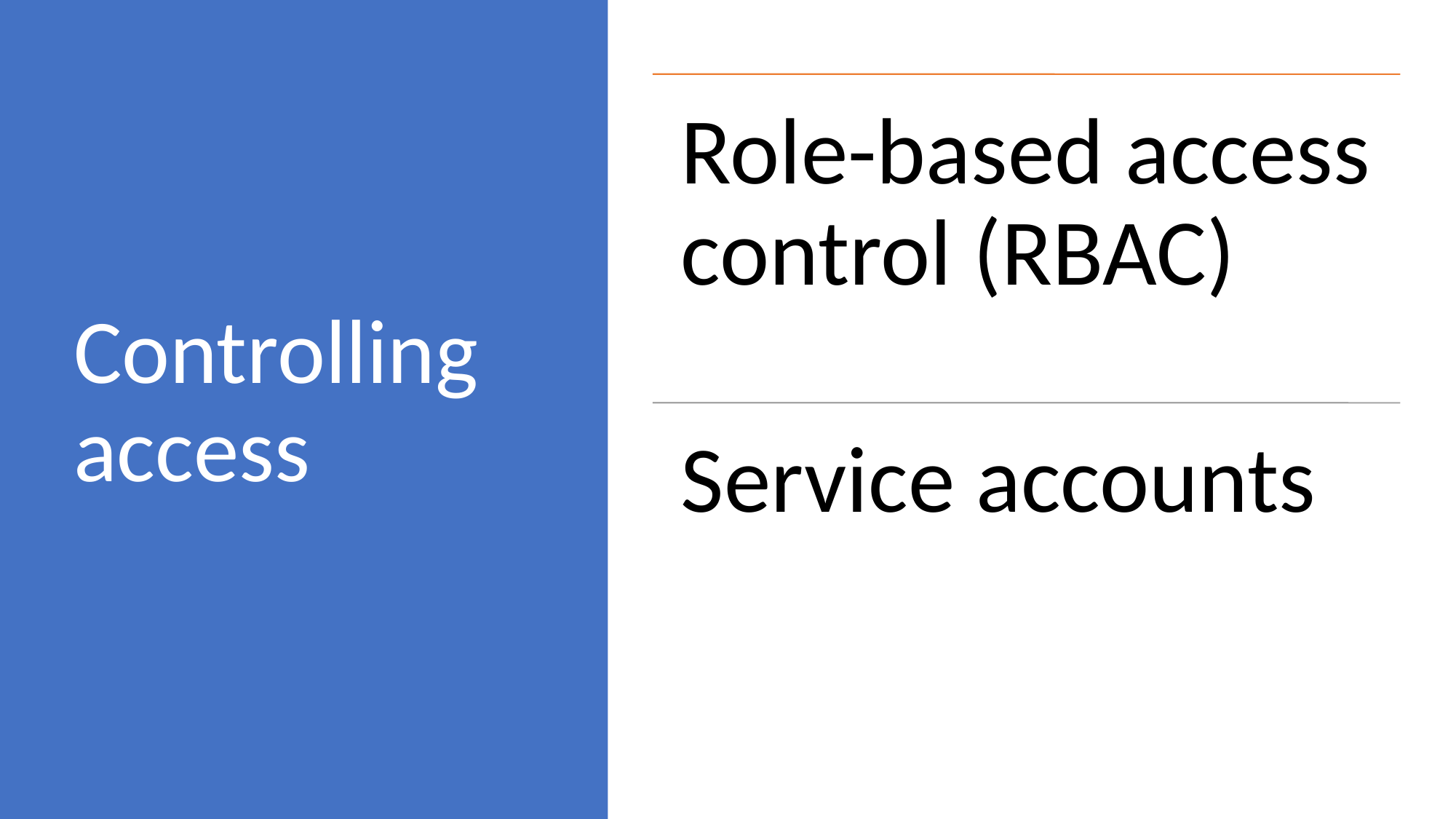

# Controlling access
Role-based access control (RBAC)
Service accounts